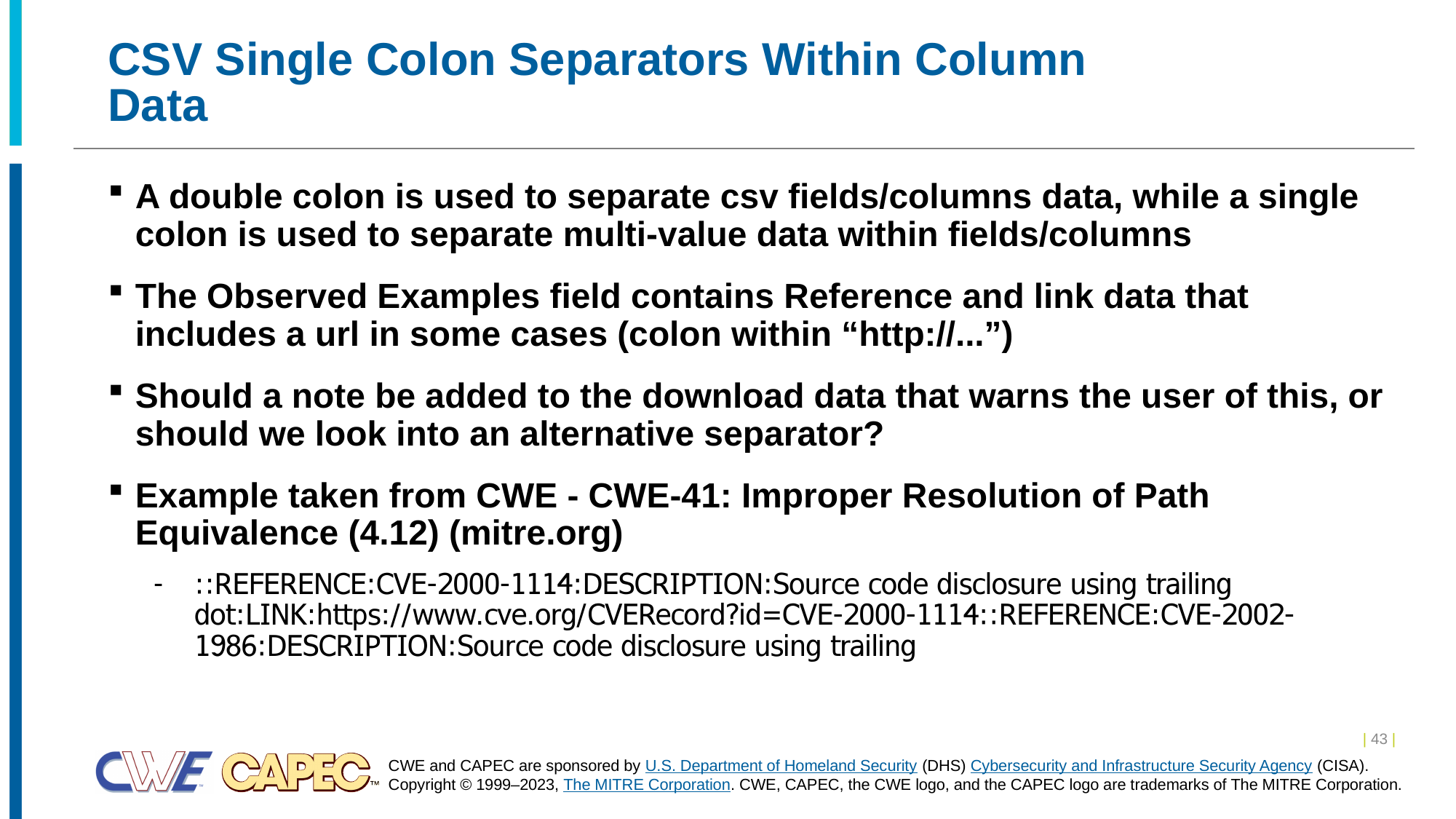

# CSV Single Colon Separators Within Column Data
A double colon is used to separate csv fields/columns data, while a single colon is used to separate multi-value data within fields/columns
The Observed Examples field contains Reference and link data that includes a url in some cases (colon within “http://...”)
Should a note be added to the download data that warns the user of this, or should we look into an alternative separator?
Example taken from CWE - CWE-41: Improper Resolution of Path Equivalence (4.12) (mitre.org)
::REFERENCE:CVE-2000-1114:DESCRIPTION:Source code disclosure using trailing dot:LINK:https://www.cve.org/CVERecord?id=CVE-2000-1114::REFERENCE:CVE-2002-1986:DESCRIPTION:Source code disclosure using trailing

| 43 |